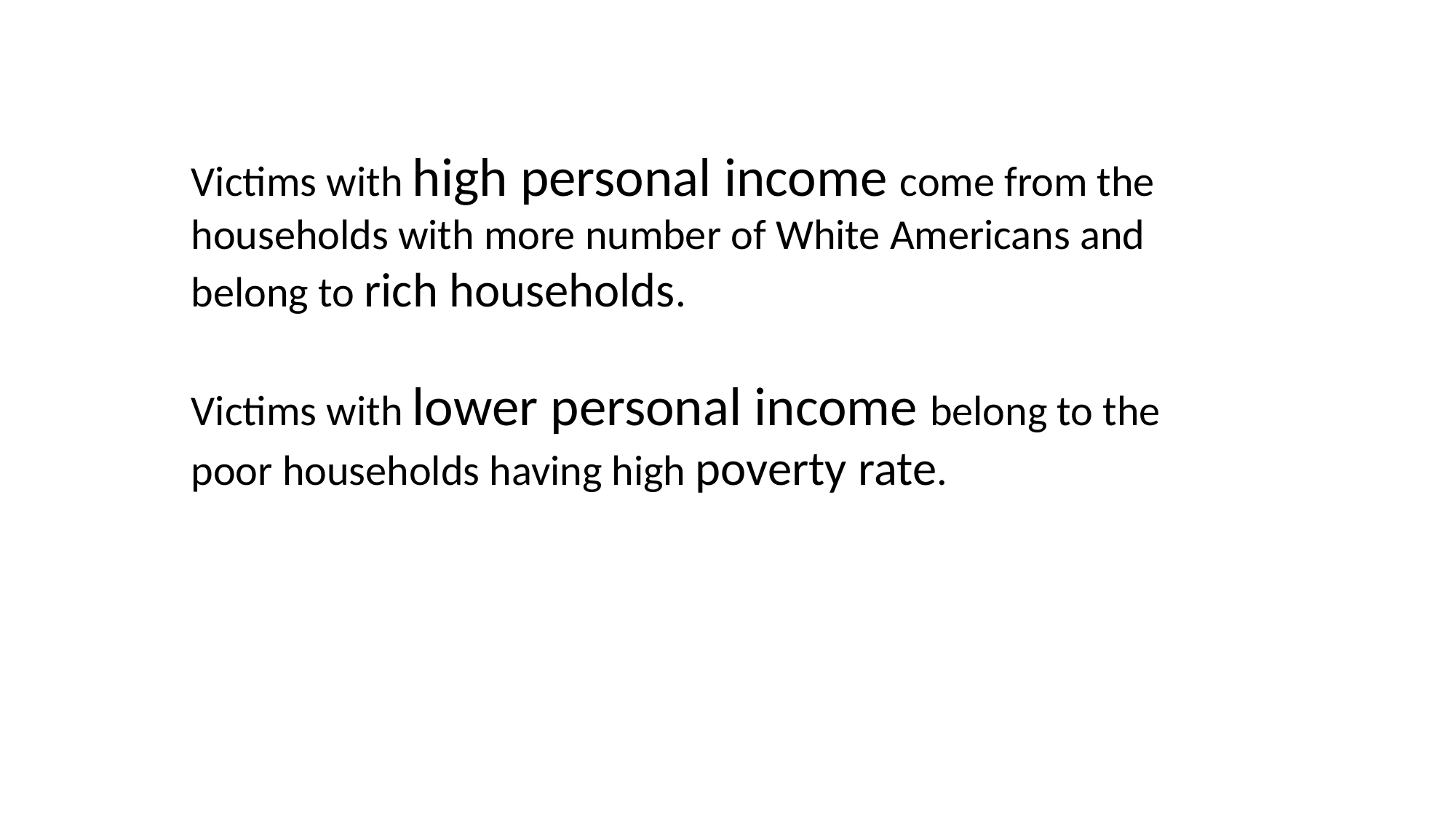

Victims with high personal income come from the households with more number of White Americans and belong to rich households.
Victims with lower personal income belong to the poor households having high poverty rate.